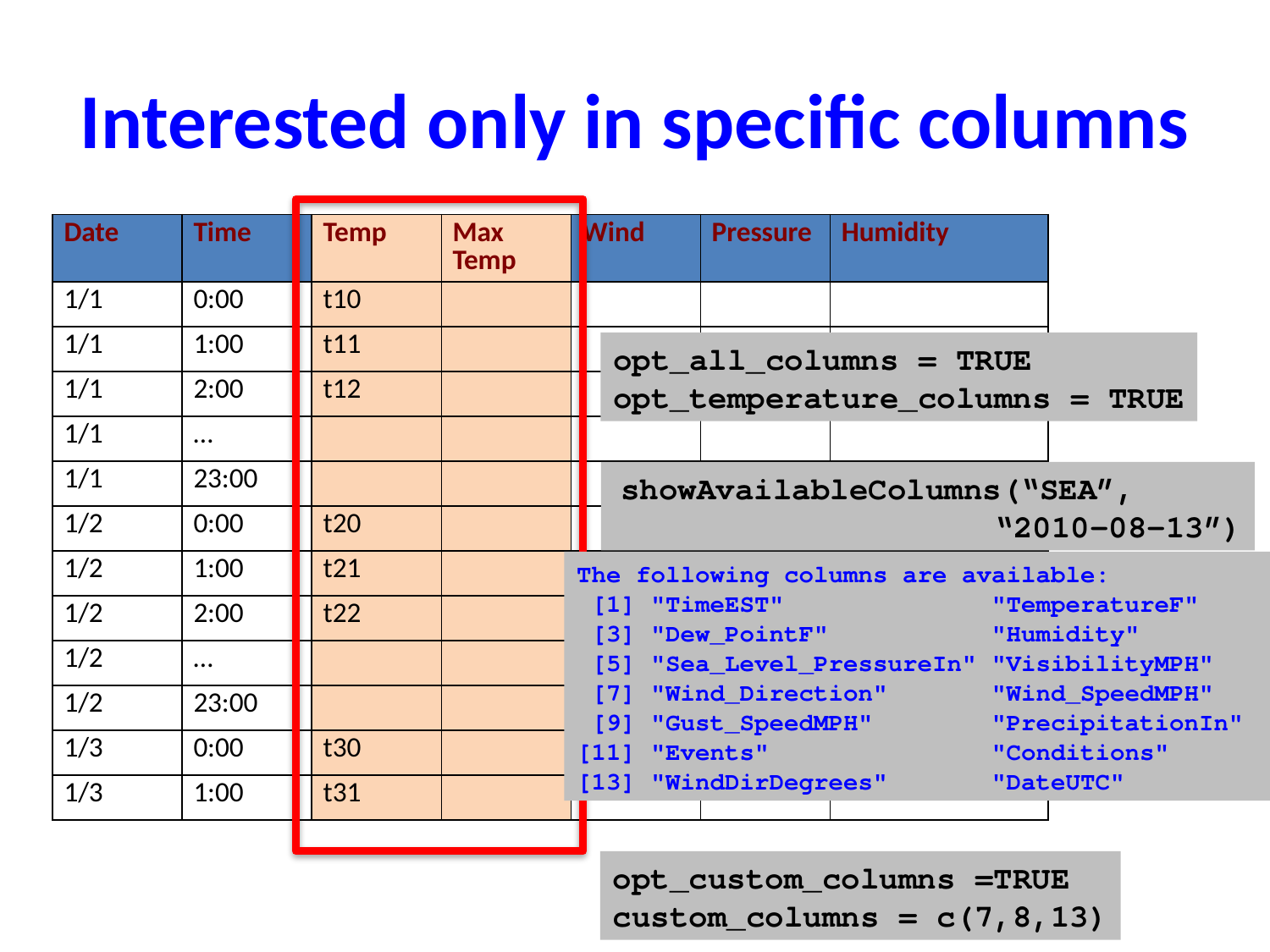

# Interested only in specific columns

| Date | Time | Temp | Max Temp | Wind | Pressure | Humidity |
| --- | --- | --- | --- | --- | --- | --- |
| 1/1 | 0:00 | t10 |  |  |  |  |
| 1/1 | 1:00 | t11 |  |  |  |  |
| 1/1 | 2:00 | t12 |  |  |  |  |
| 1/1 | … |  |  |  |  |  |
| 1/1 | 23:00 |  |  |  |  |  |
| 1/2 | 0:00 | t20 |  |  |  |  |
| 1/2 | 1:00 | t21 |  |  |  |  |
| 1/2 | 2:00 | t22 |  |  |  |  |
| 1/2 | … |  |  |  |  |  |
| 1/2 | 23:00 |  |  |  |  |  |
| 1/3 | 0:00 | t30 |  |  |  |  |
| 1/3 | 1:00 | t31 |  |  |  |  |
opt_all_columns = TRUE
opt_temperature_columns = TRUE
 showAvailableColumns(“SEA”,
                    “2010-08-13”)
The following columns are available:
 [1] "TimeEST"              "TemperatureF"
 [3] "Dew_PointF"           "Humidity"
 [5] "Sea_Level_PressureIn" "VisibilityMPH"
 [7] "Wind_Direction"       "Wind_SpeedMPH"
 [9] "Gust_SpeedMPH"        "PrecipitationIn"
[11] "Events"               "Conditions"
[13] "WindDirDegrees"       "DateUTC"
opt_custom_columns =TRUE
custom_columns = c(7,8,13)